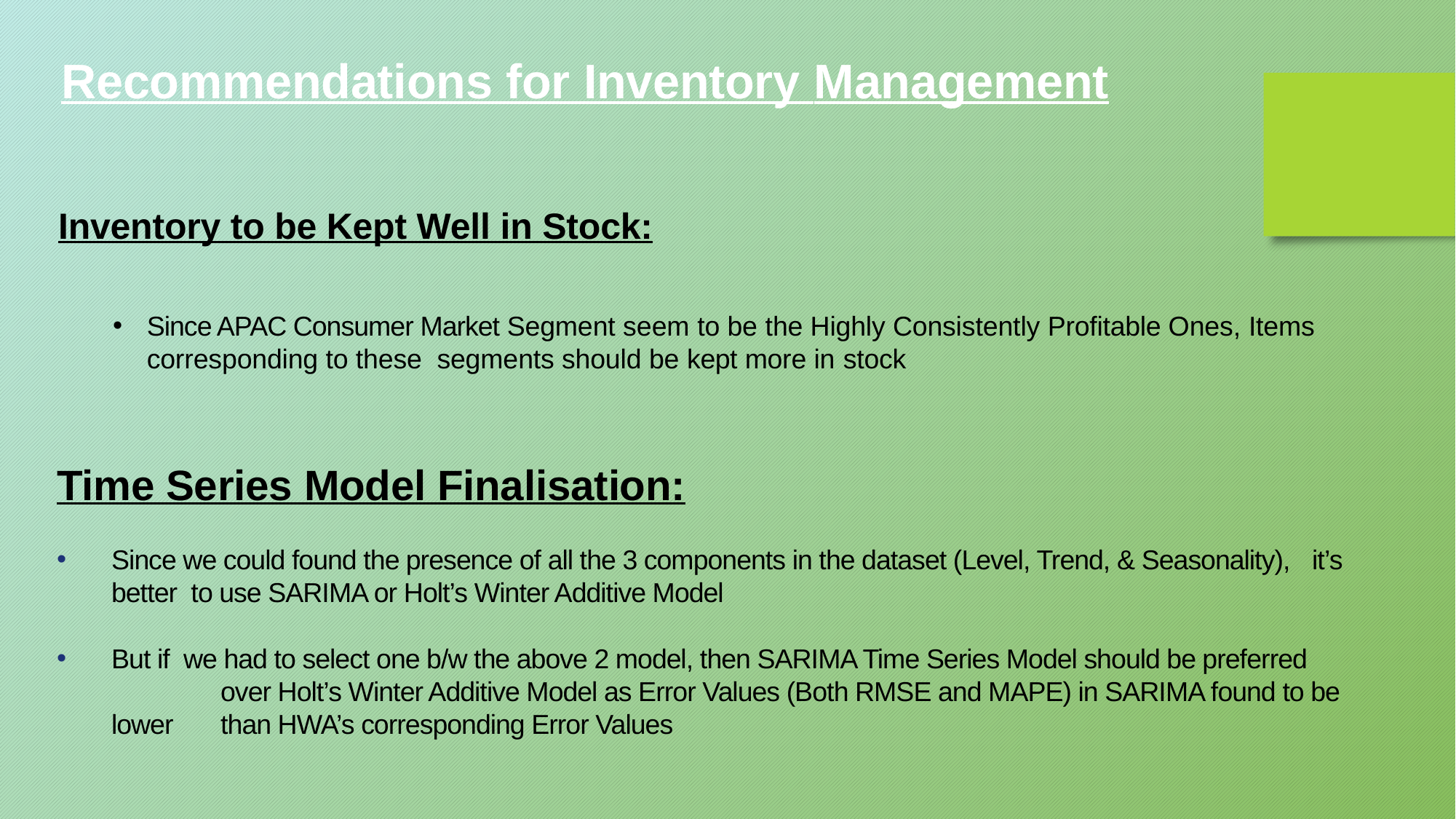

Recommendations for Inventory Management

Inventory to be Kept Well in Stock:

Since APAC Consumer Market Segment seem to be the Highly Consistently Profitable Ones, Items corresponding to these  segments should be kept more in stock

Time Series Model Finalisation:

 	Since we could found the presence of all the 3 components in the dataset (Level, Trend, & Seasonality), 	it’s better  to use SARIMA or Holt’s Winter Additive Model

 	But if  we had to select one b/w the above 2 model, then SARIMA Time Series Model should be preferred 	over Holt’s Winter Additive Model as Error Values (Both RMSE and MAPE) in SARIMA found to be lower 	than HWA’s corresponding Error Values